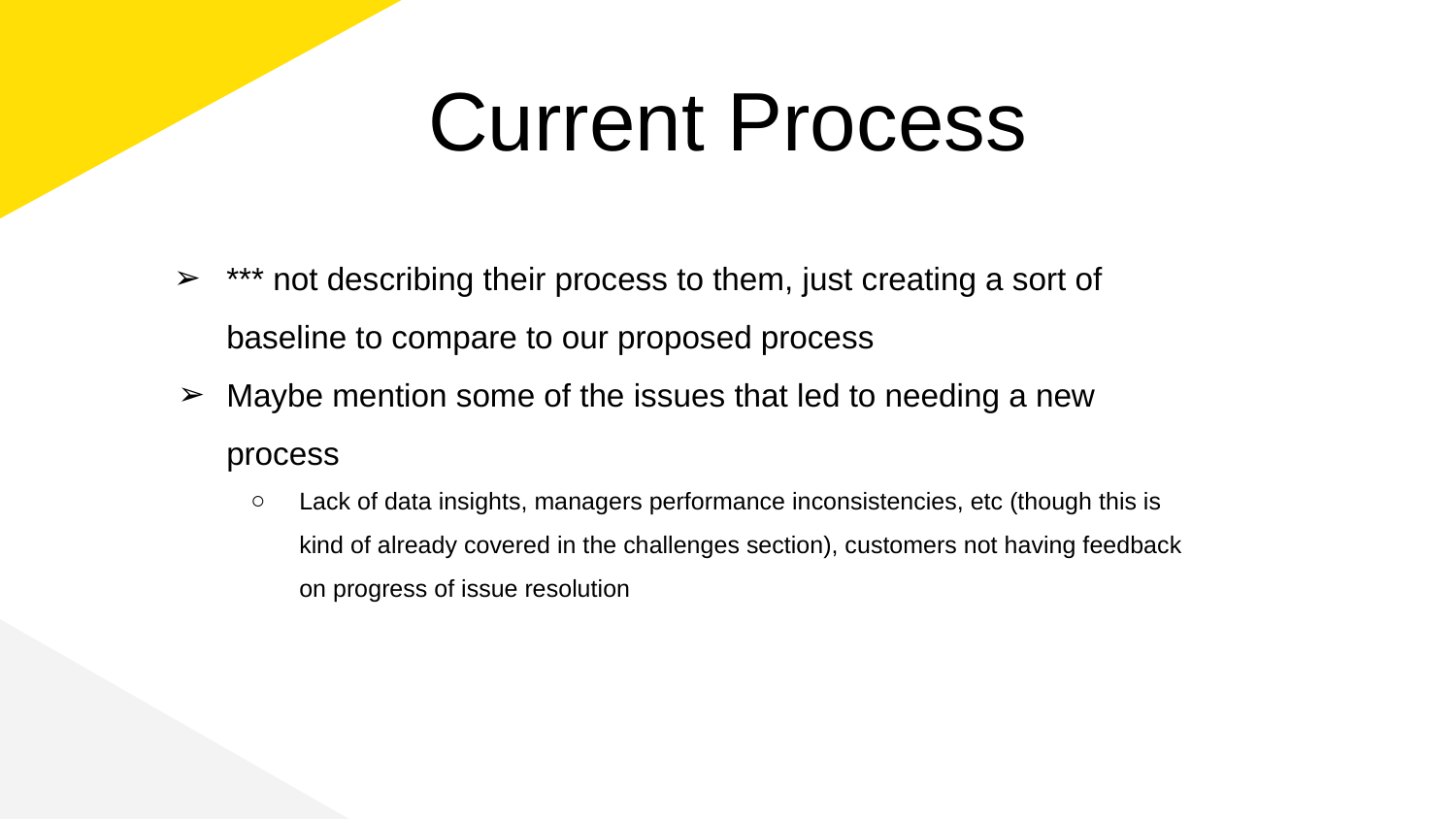

# Current Process
*** not describing their process to them, just creating a sort of baseline to compare to our proposed process
Maybe mention some of the issues that led to needing a new process
Lack of data insights, managers performance inconsistencies, etc (though this is kind of already covered in the challenges section), customers not having feedback on progress of issue resolution